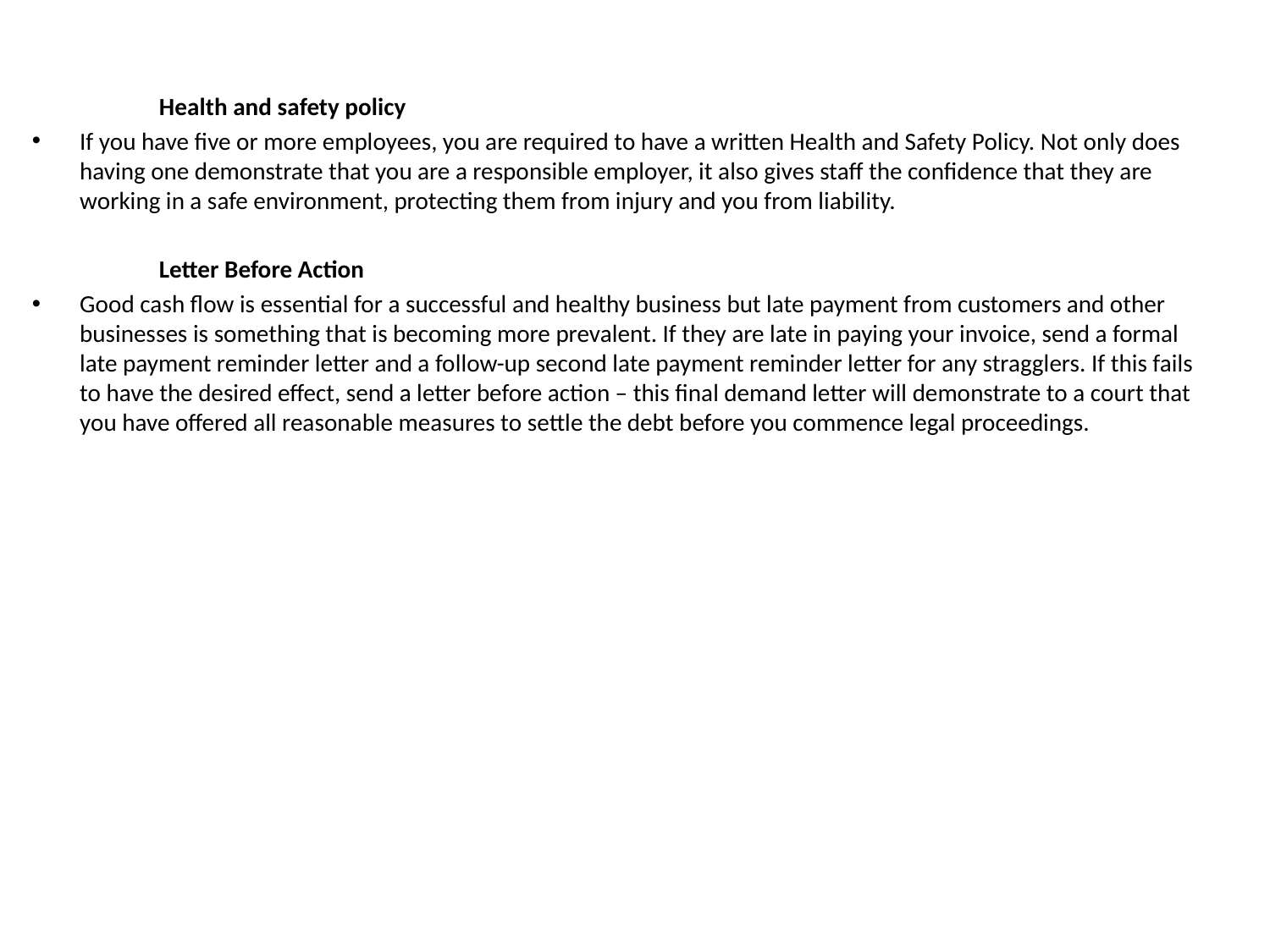

Health and safety policy
If you have five or more employees, you are required to have a written Health and Safety Policy. Not only does having one demonstrate that you are a responsible employer, it also gives staff the confidence that they are working in a safe environment, protecting them from injury and you from liability.

	Letter Before Action
Good cash flow is essential for a successful and healthy business but late payment from customers and other businesses is something that is becoming more prevalent. If they are late in paying your invoice, send a formal late payment reminder letter and a follow-up second late payment reminder letter for any stragglers. If this fails to have the desired effect, send a letter before action – this final demand letter will demonstrate to a court that you have offered all reasonable measures to settle the debt before you commence legal proceedings.